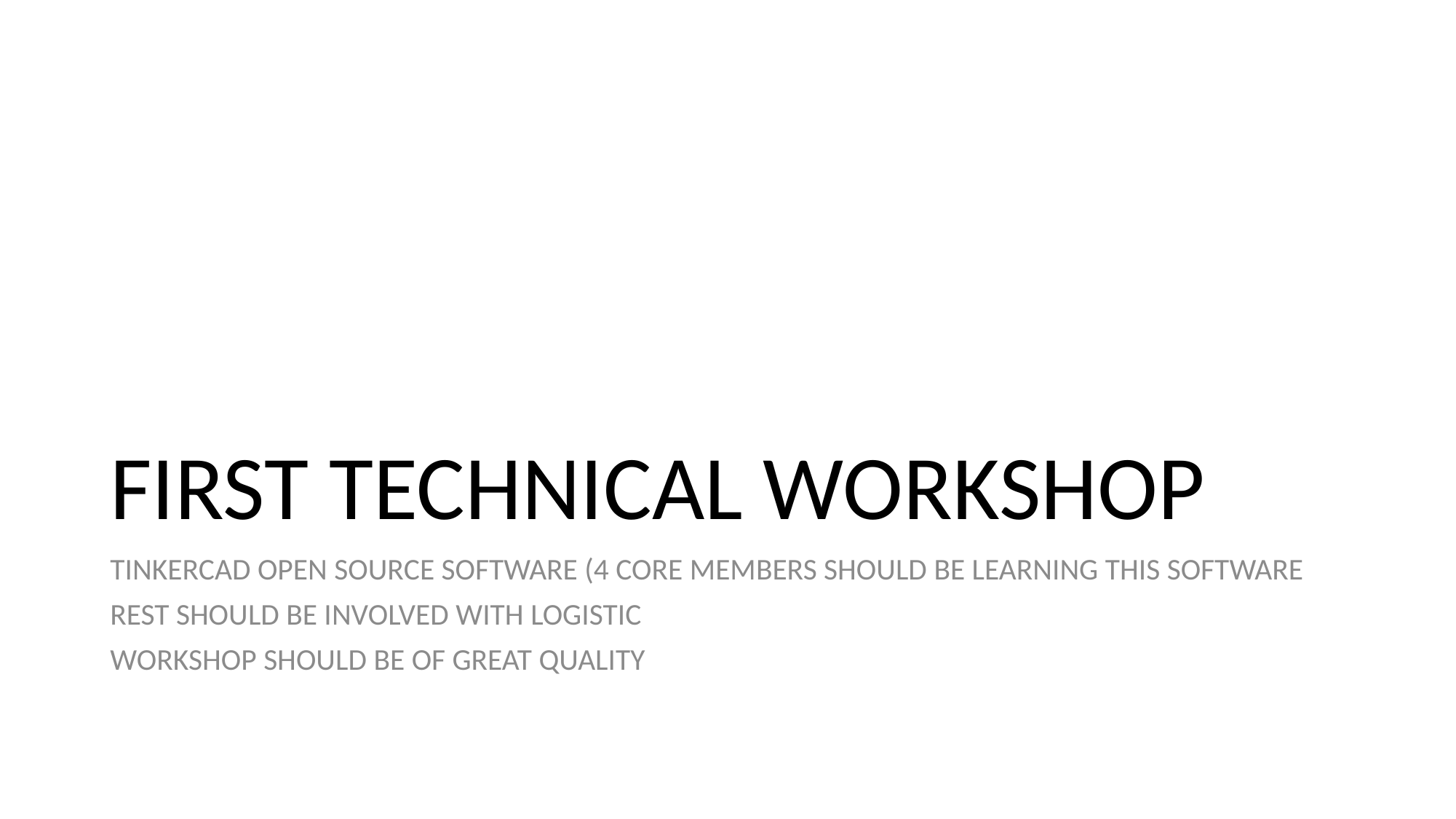

# FIRST TECHNICAL WORKSHOP
TINKERCAD OPEN SOURCE SOFTWARE (4 CORE MEMBERS SHOULD BE LEARNING THIS SOFTWARE
REST SHOULD BE INVOLVED WITH LOGISTIC
WORKSHOP SHOULD BE OF GREAT QUALITY